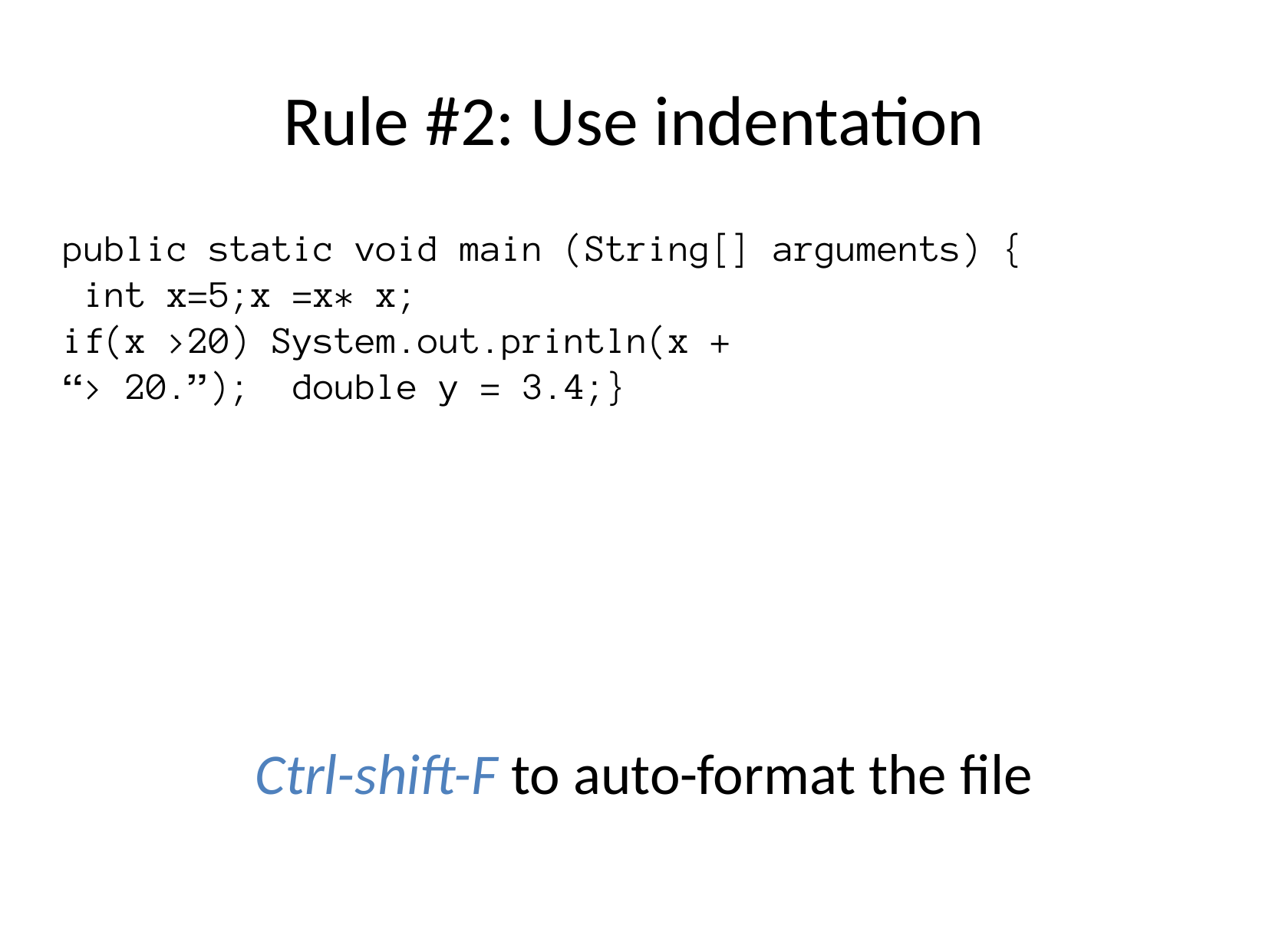

# Rule #2: Use indentation
public static void main (String[] arguments) {
 int x=5;x =x* x;
if(x >20) System.out.println(x +
“> 20.”);  double y = 3.4;}

Ctrl-shift-F to auto-format the file